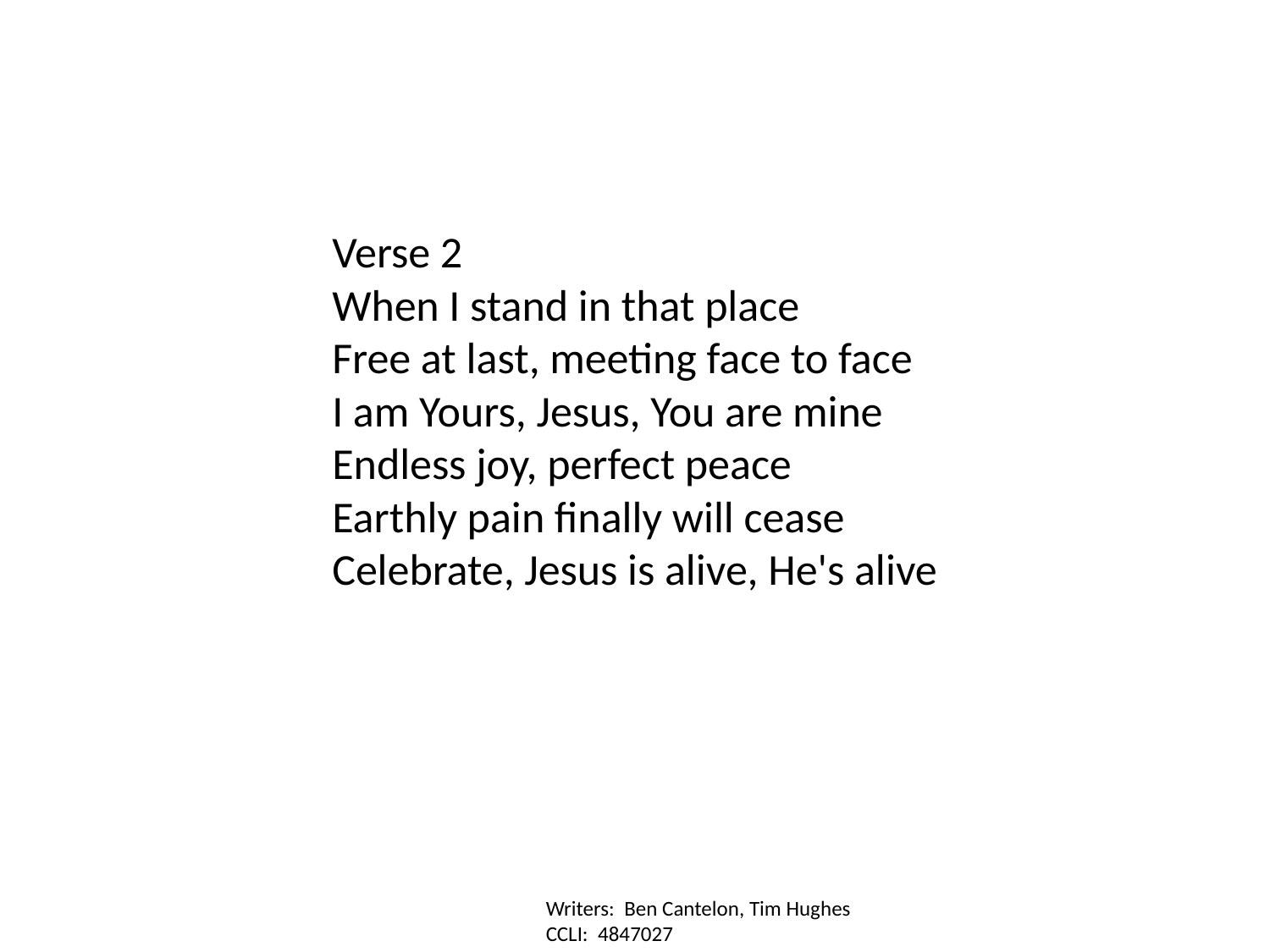

Verse 2
When I stand in that place
Free at last, meeting face to face
I am Yours, Jesus, You are mine
Endless joy, perfect peace
Earthly pain finally will cease
Celebrate, Jesus is alive, He's alive

Writers:  Ben Cantelon, Tim Hughes
CCLI:  4847027